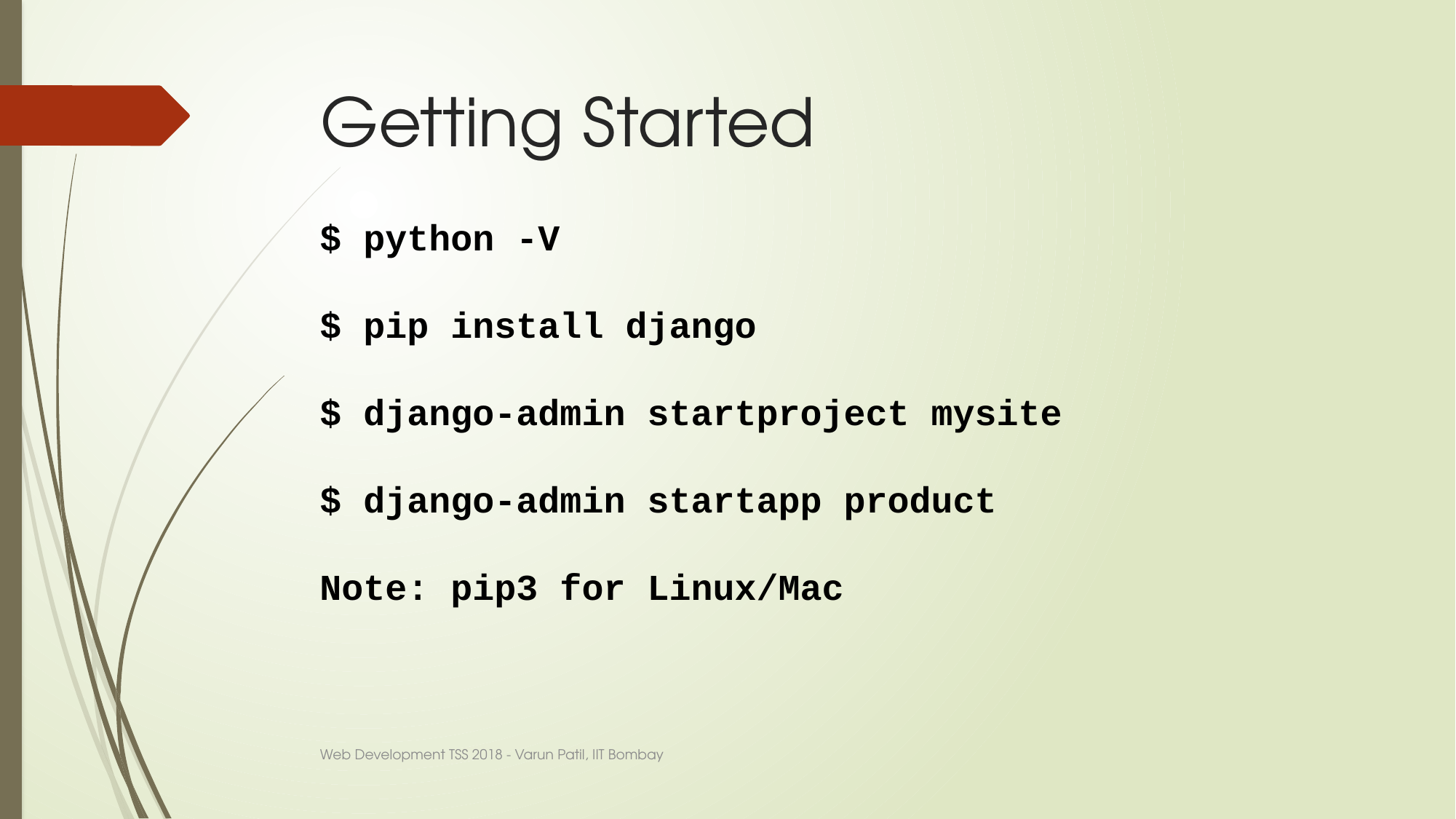

# Getting Started
$ python -V

$ pip install django

$ django-admin startproject mysite

$ django-admin startapp product

Note: pip3 for Linux/Mac
Web Development TSS 2018 - Varun Patil, IIT Bombay